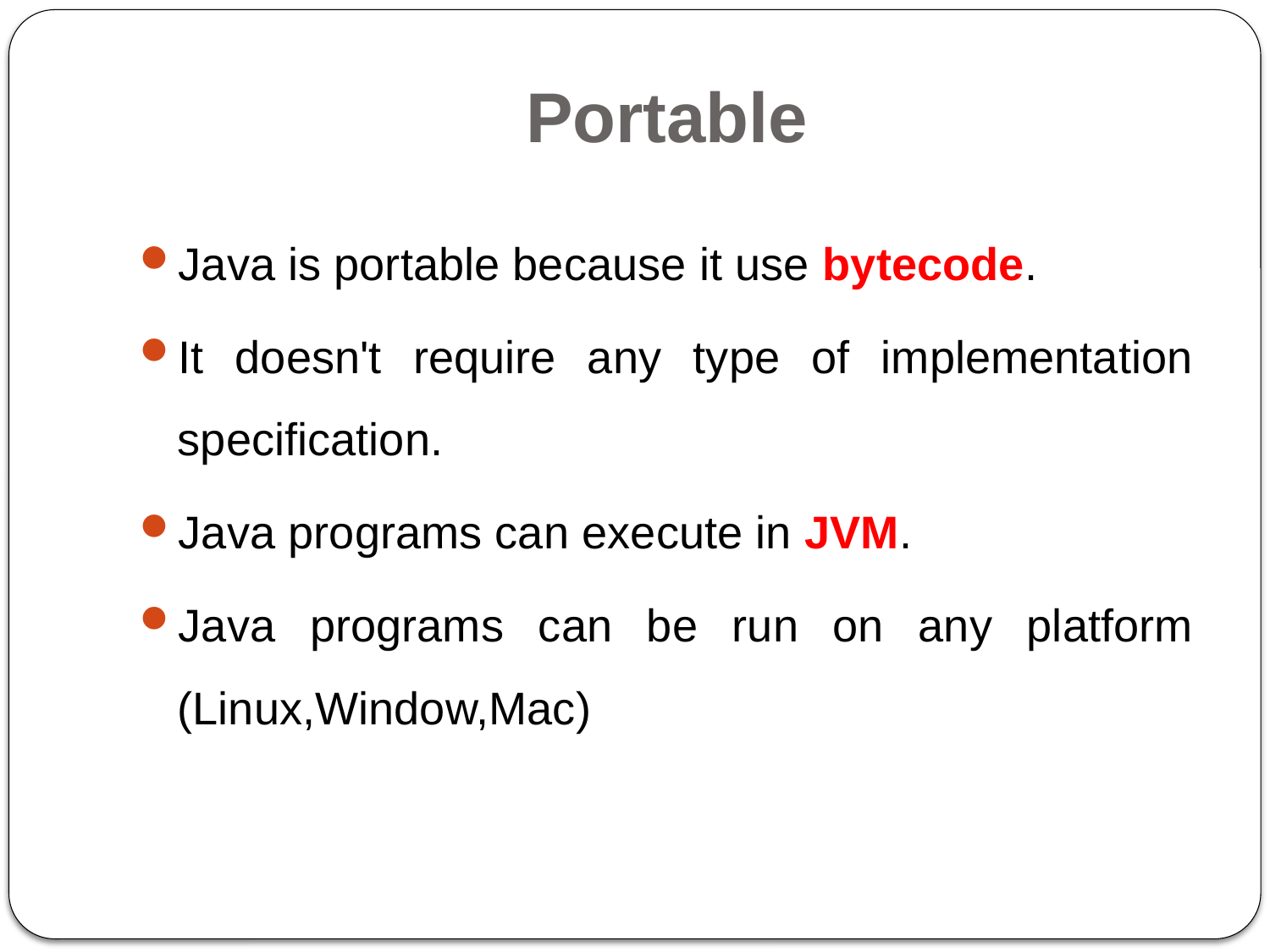

# Portable
Java is portable because it use bytecode.
It doesn't require any type of implementation specification.
Java programs can execute in JVM.
Java programs can be run on any platform (Linux,Window,Mac)